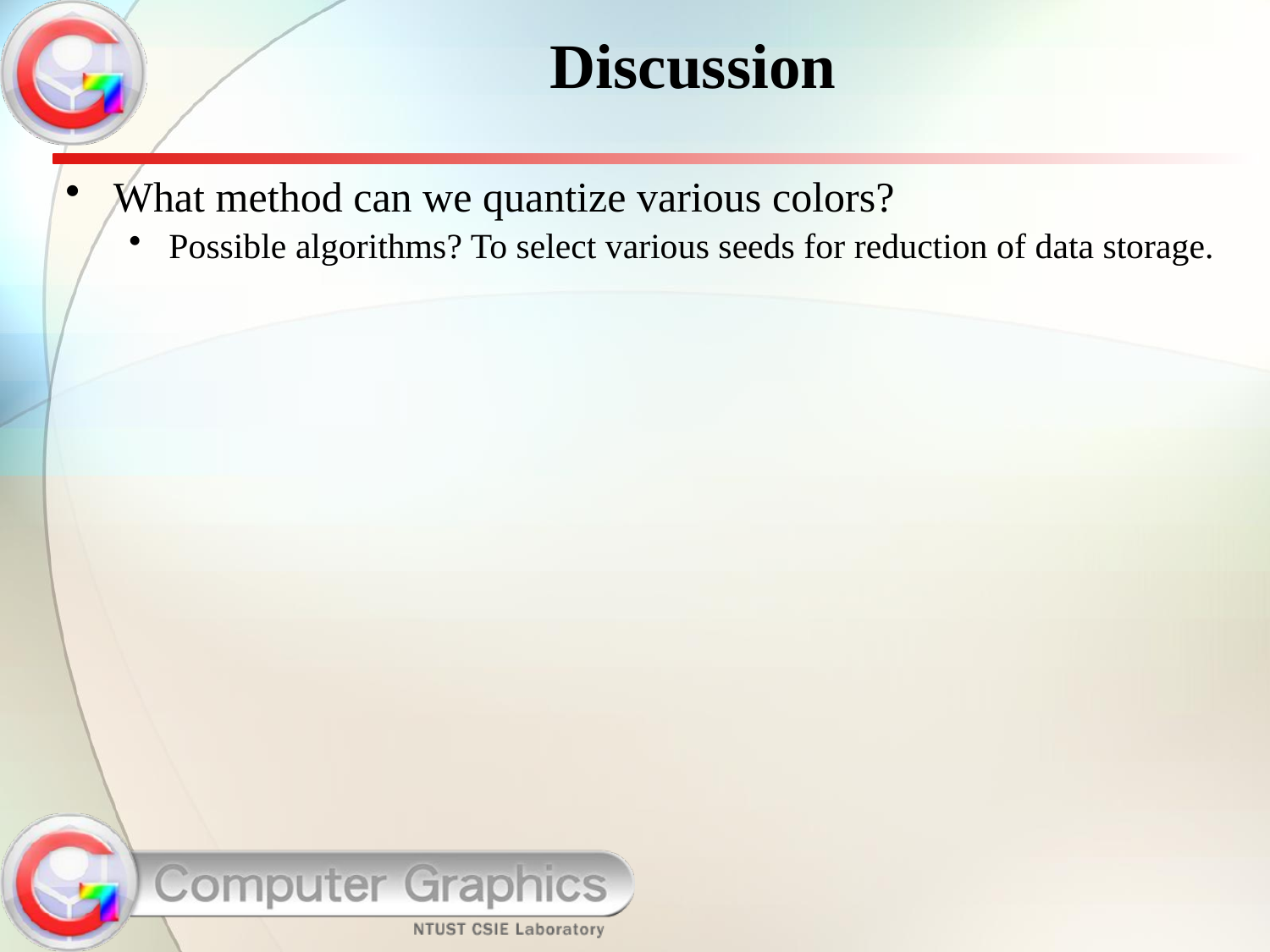

# Discussion
What method can we quantize various colors?
Possible algorithms? To select various seeds for reduction of data storage.